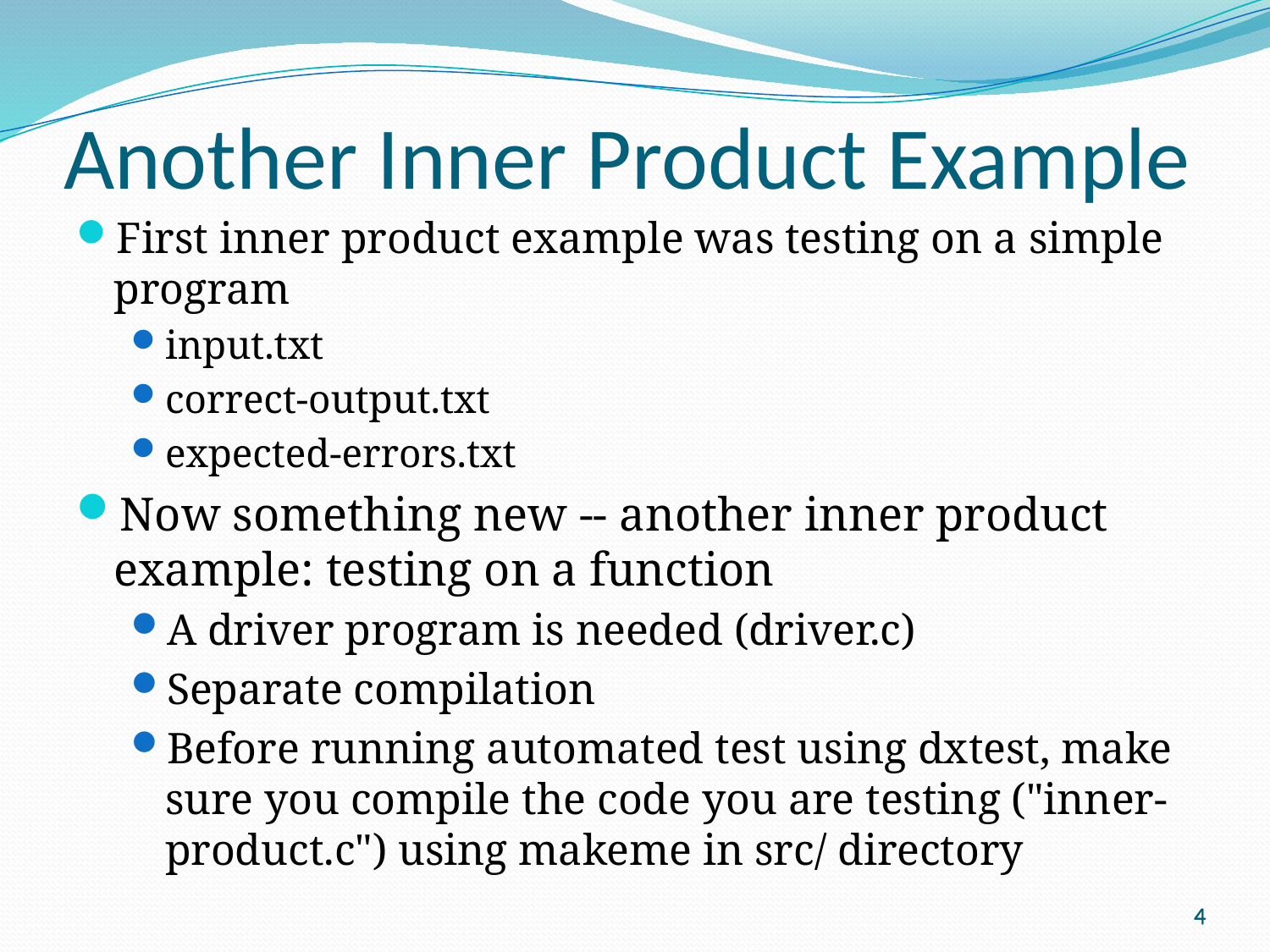

# Another Inner Product Example
First inner product example was testing on a simple program
input.txt
correct-output.txt
expected-errors.txt
Now something new -- another inner product example: testing on a function
A driver program is needed (driver.c)
Separate compilation
Before running automated test using dxtest, make sure you compile the code you are testing ("inner-product.c") using makeme in src/ directory

4